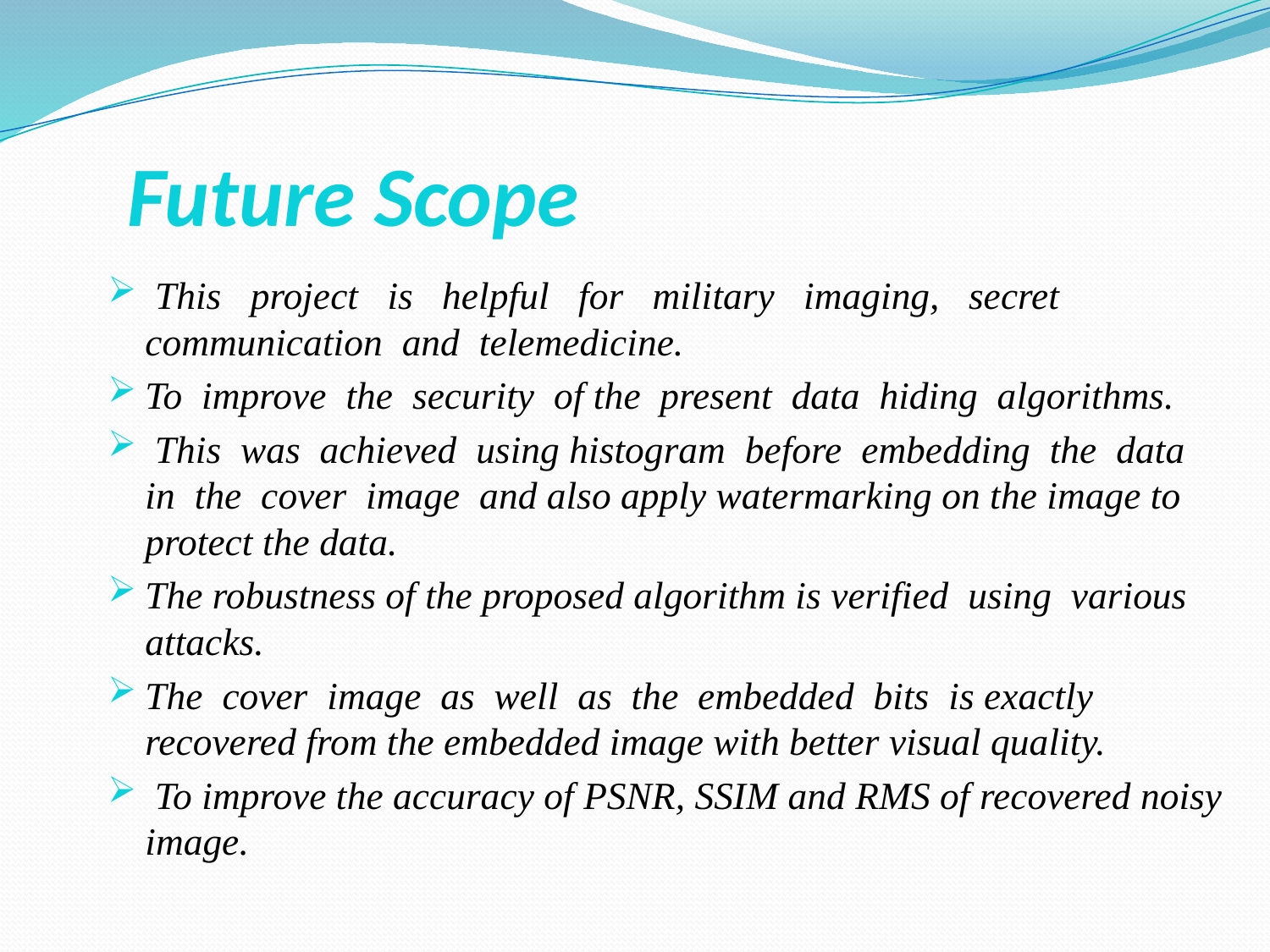

# Future Scope
 This   project   is   helpful   for   military   imaging,   secret communication  and  telemedicine.
To  improve  the  security  of the  present  data  hiding  algorithms.
 This  was  achieved  using histogram  before  embedding  the  data  in  the  cover  image  and also apply watermarking on the image to protect the data.
The robustness of the proposed algorithm is verified  using  various attacks.
The  cover  image  as  well  as  the  embedded  bits  is exactly recovered from the embedded image with better visual quality.
 To improve the accuracy of PSNR, SSIM and RMS of recovered noisy image.